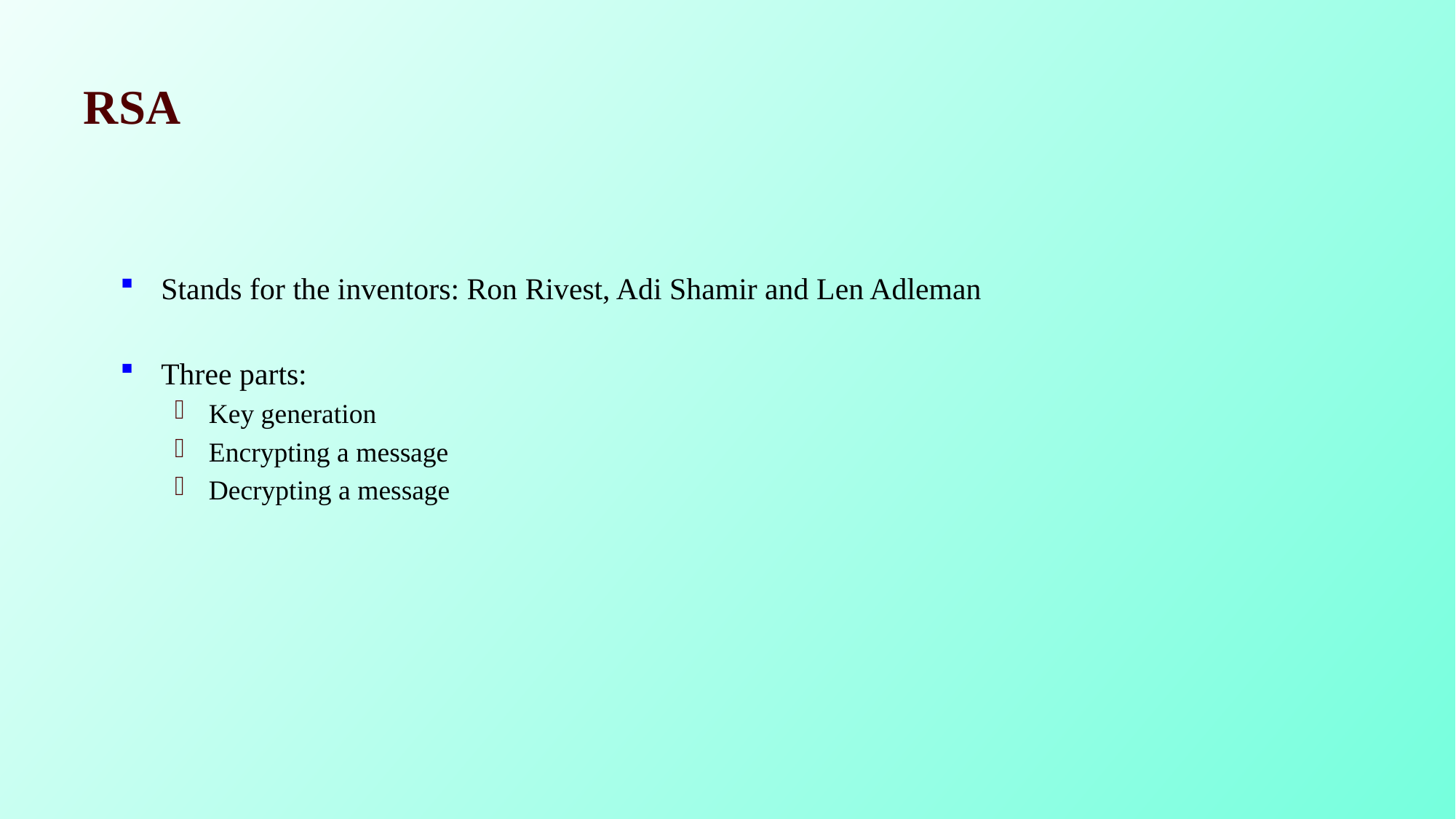

# RSA
Stands for the inventors: Ron Rivest, Adi Shamir and Len Adleman

Three parts:
Key generation
Encrypting a message
Decrypting a message
69